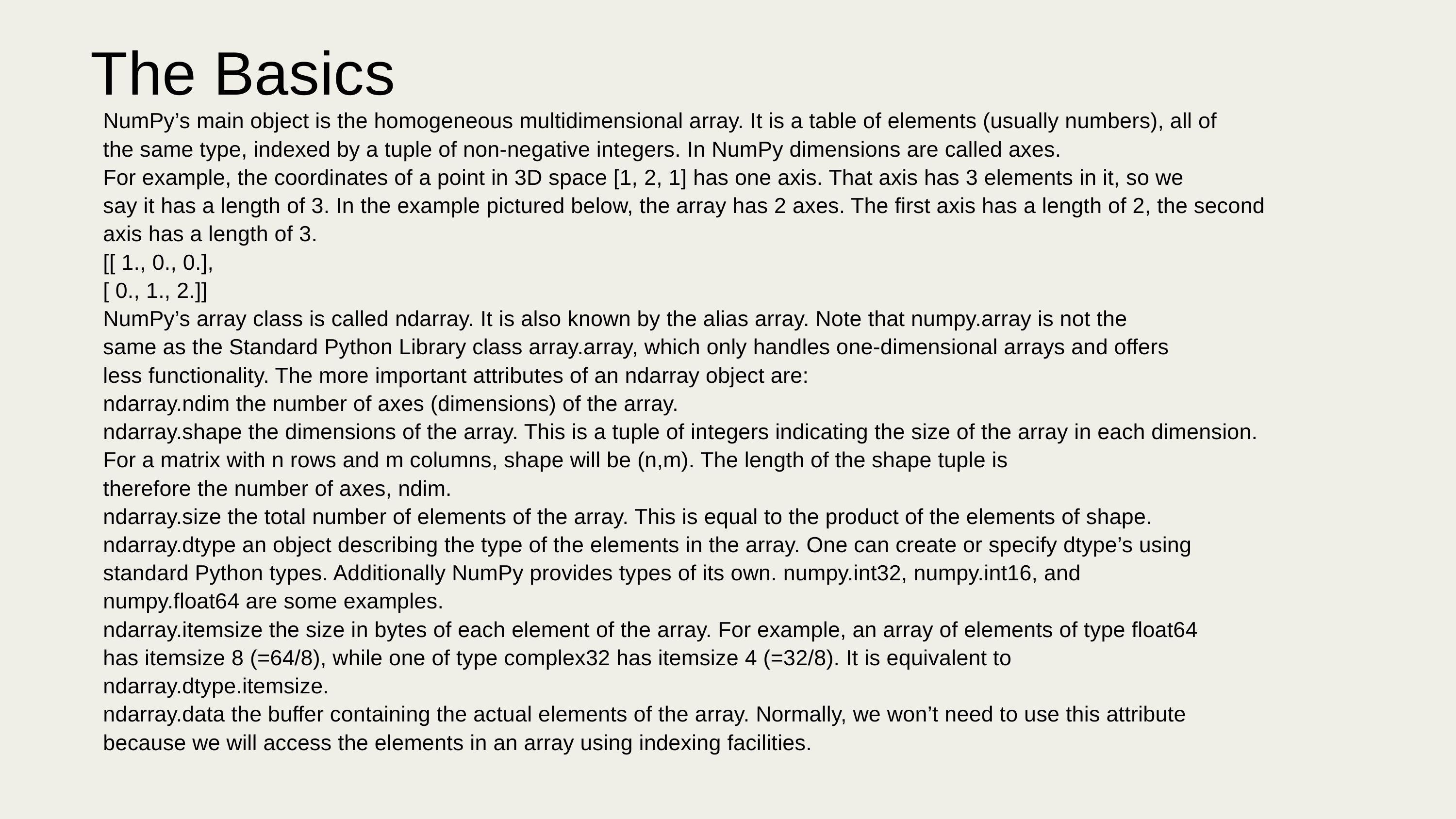

The Basics
NumPy’s main object is the homogeneous multidimensional array. It is a table of elements (usually numbers), all of
the same type, indexed by a tuple of non-negative integers. In NumPy dimensions are called axes.
For example, the coordinates of a point in 3D space [1, 2, 1] has one axis. That axis has 3 elements in it, so we
say it has a length of 3. In the example pictured below, the array has 2 axes. The first axis has a length of 2, the second
axis has a length of 3.
[[ 1., 0., 0.],
[ 0., 1., 2.]]
NumPy’s array class is called ndarray. It is also known by the alias array. Note that numpy.array is not the
same as the Standard Python Library class array.array, which only handles one-dimensional arrays and offers
less functionality. The more important attributes of an ndarray object are:
ndarray.ndim the number of axes (dimensions) of the array.
ndarray.shape the dimensions of the array. This is a tuple of integers indicating the size of the array in each dimension.
For a matrix with n rows and m columns, shape will be (n,m). The length of the shape tuple is
therefore the number of axes, ndim.
ndarray.size the total number of elements of the array. This is equal to the product of the elements of shape.
ndarray.dtype an object describing the type of the elements in the array. One can create or specify dtype’s using
standard Python types. Additionally NumPy provides types of its own. numpy.int32, numpy.int16, and
numpy.float64 are some examples.
ndarray.itemsize the size in bytes of each element of the array. For example, an array of elements of type float64
has itemsize 8 (=64/8), while one of type complex32 has itemsize 4 (=32/8). It is equivalent to
ndarray.dtype.itemsize.
ndarray.data the buffer containing the actual elements of the array. Normally, we won’t need to use this attribute
because we will access the elements in an array using indexing facilities.